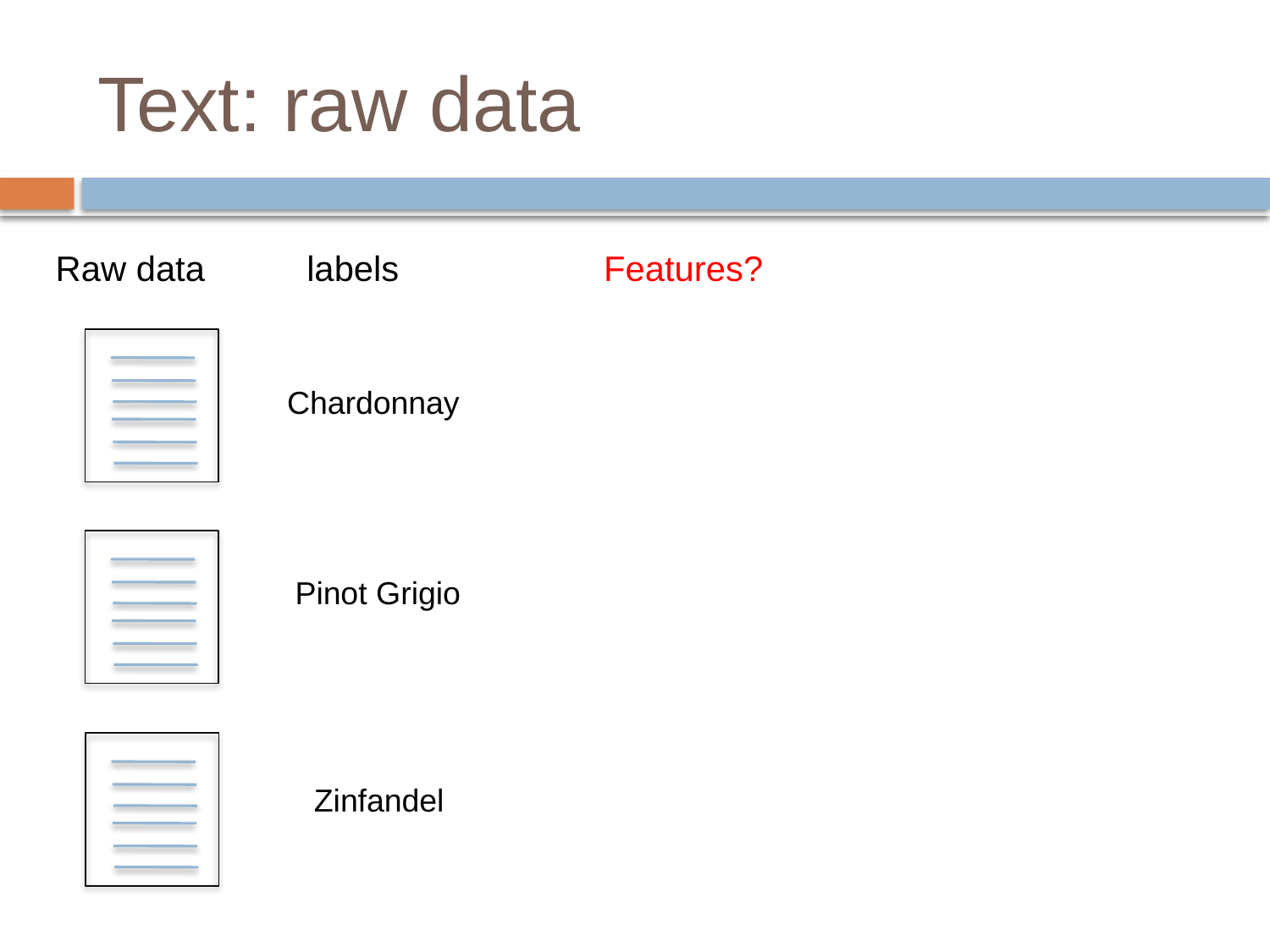

# Text: raw data
Raw data
labels
Features?

Chardonnay

Pinot Grigio

Zinfandel